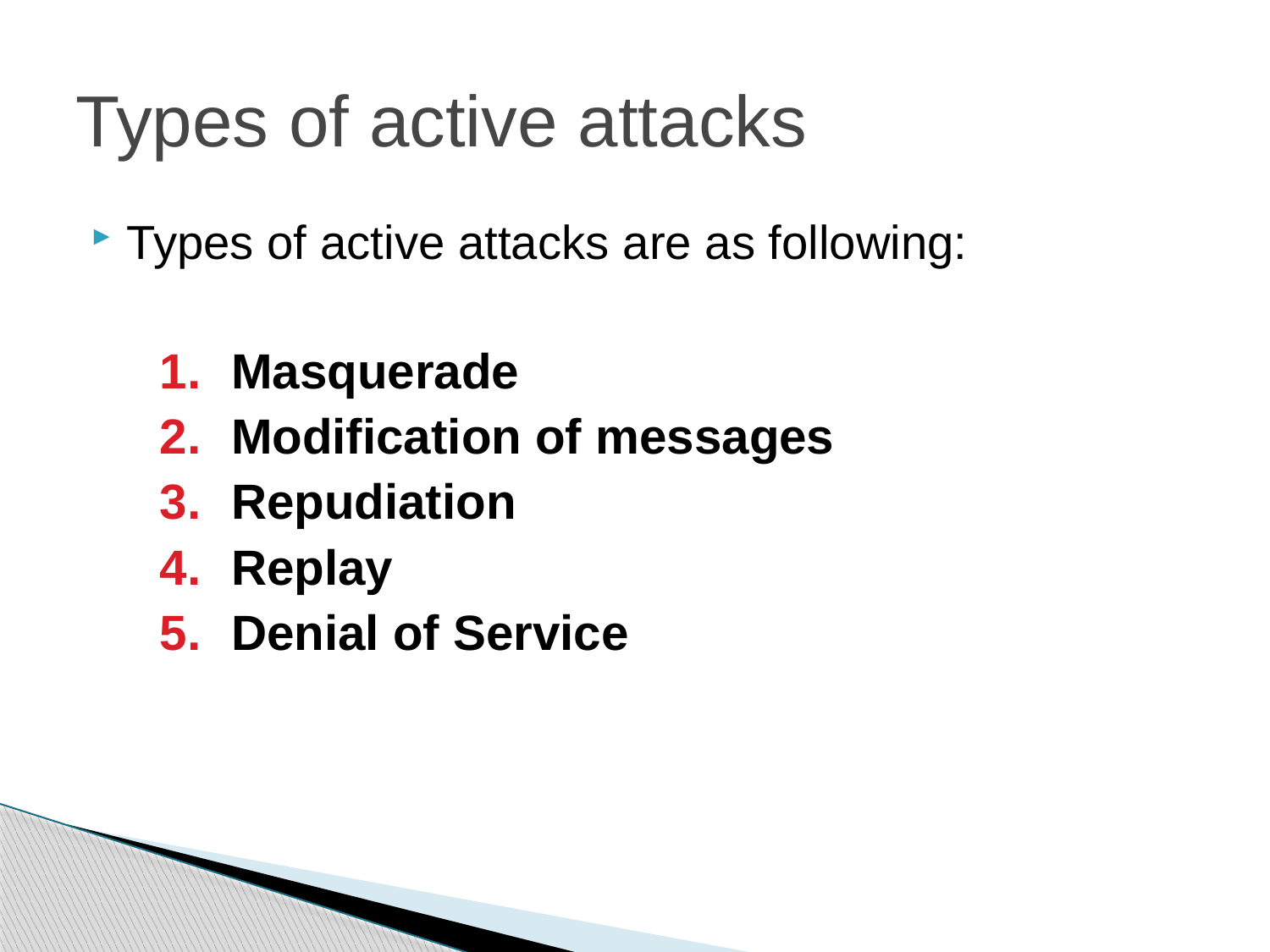

# Types of active attacks
Types of active attacks are as following:

Masquerade
Modification of messages
Repudiation
Replay
Denial of Service